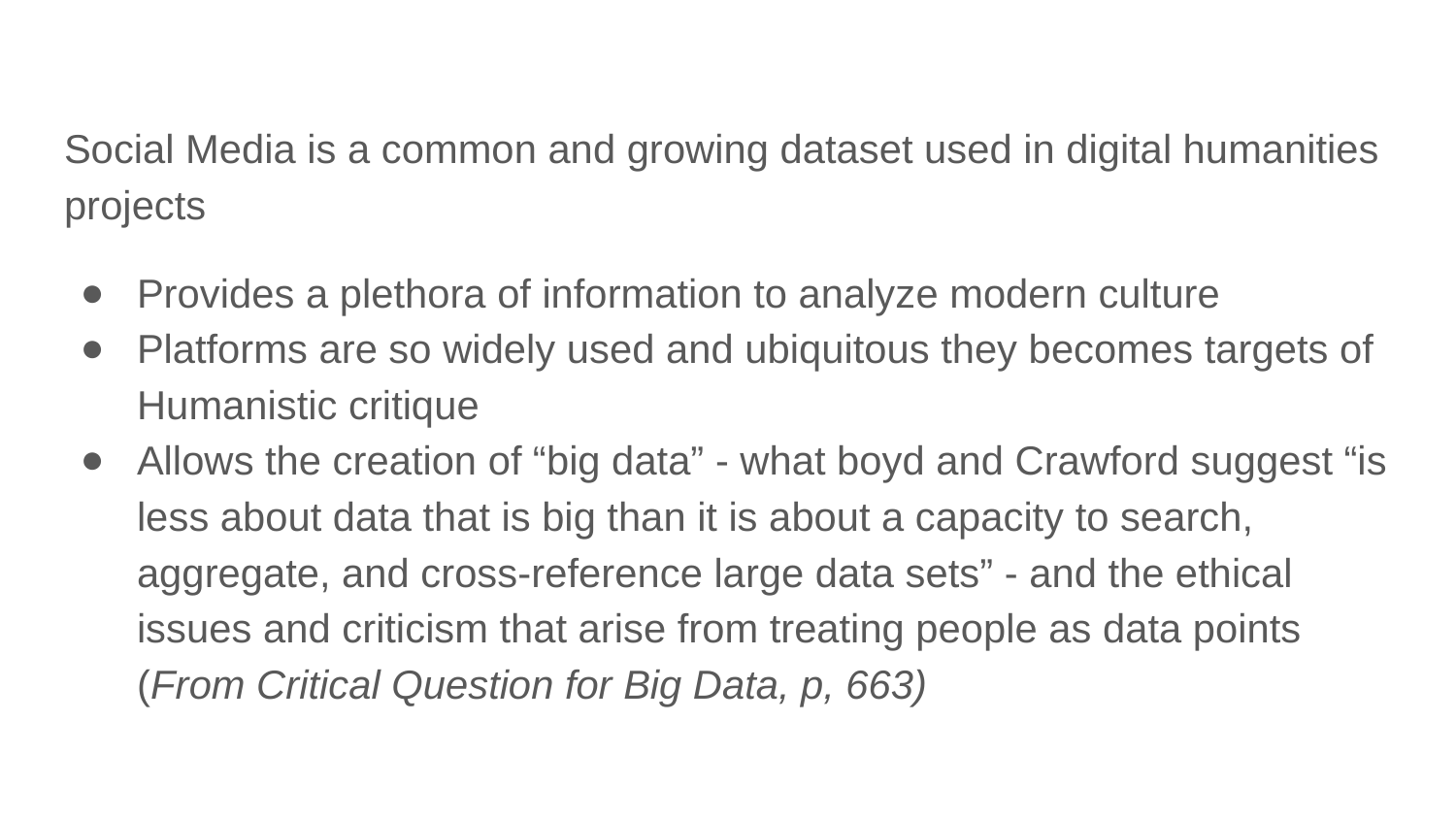

Social Media is a common and growing dataset used in digital humanities projects
Provides a plethora of information to analyze modern culture
Platforms are so widely used and ubiquitous they becomes targets of Humanistic critique
Allows the creation of “big data” - what boyd and Crawford suggest “is less about data that is big than it is about a capacity to search, aggregate, and cross-reference large data sets” - and the ethical issues and criticism that arise from treating people as data points (From Critical Question for Big Data, p, 663)